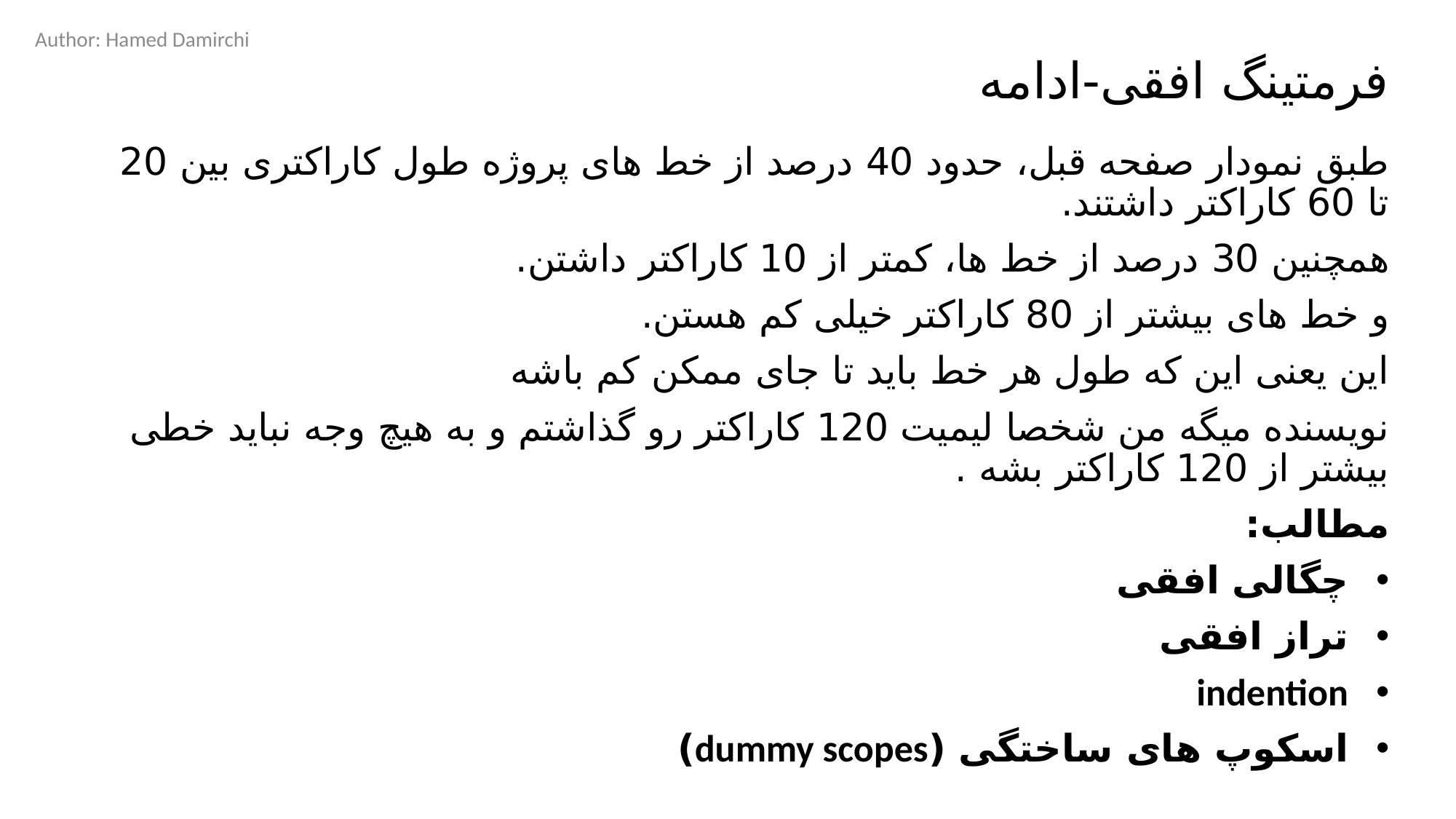

Author: Hamed Damirchi
# فرمتینگ افقی-ادامه
طبق نمودار صفحه قبل، حدود 40 درصد از خط های پروژه طول کاراکتری بین 20 تا 60 کاراکتر داشتند.
همچنین 30 درصد از خط ها، کمتر از 10 کاراکتر داشتن.
و خط های بیشتر از 80 کاراکتر خیلی کم هستن.
این یعنی این که طول هر خط باید تا جای ممکن کم باشه
نویسنده میگه من شخصا لیمیت 120 کاراکتر رو گذاشتم و به هیچ وجه نباید خطی بیشتر از 120 کاراکتر بشه .
مطالب:
چگالی افقی
تراز افقی
indention
اسکوپ های ساختگی (dummy scopes)